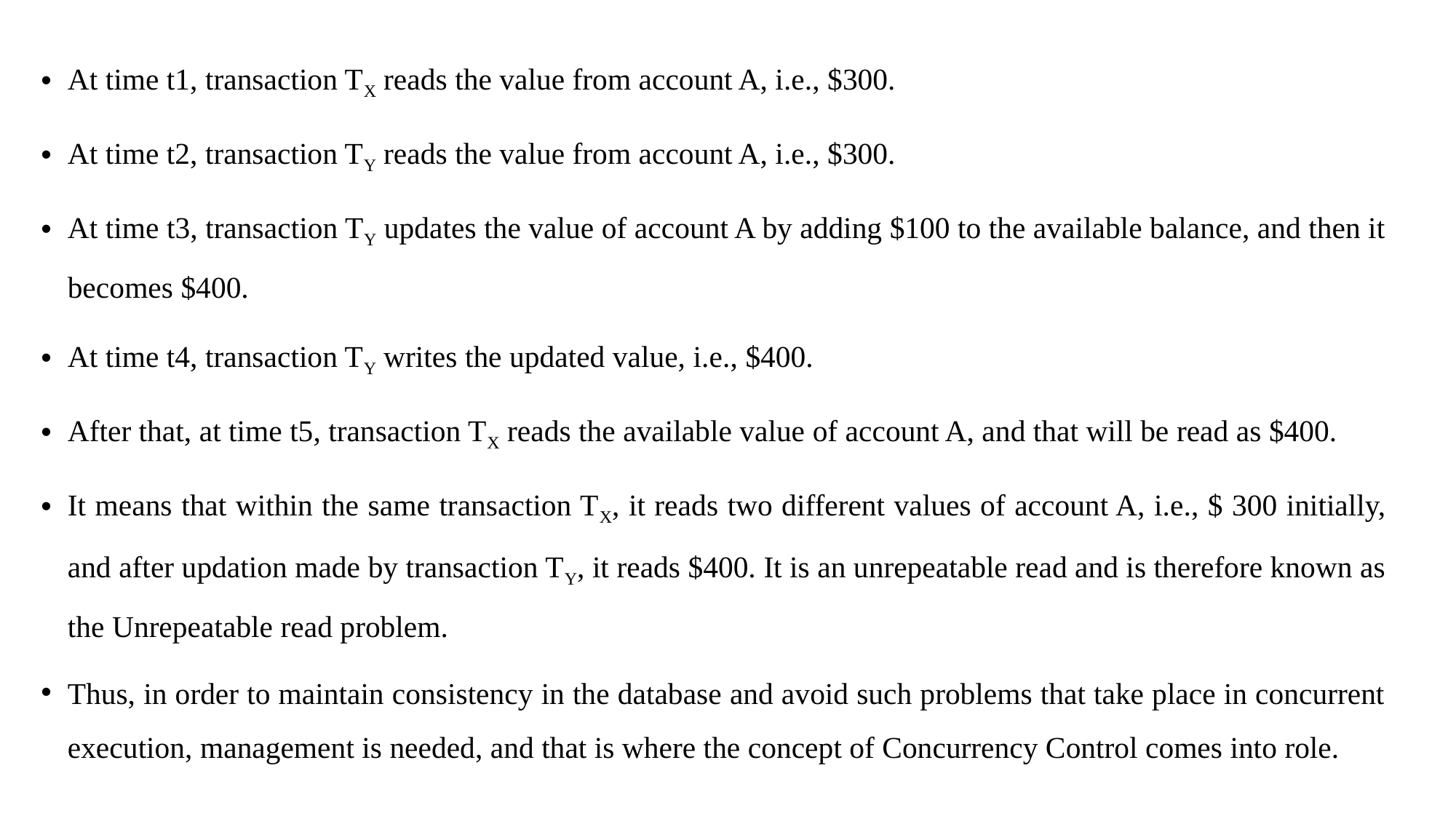

At time t1, transaction TX reads the value from account A, i.e., $300.
At time t2, transaction TY reads the value from account A, i.e., $300.
At time t3, transaction TY updates the value of account A by adding $100 to the available balance, and then it becomes $400.
At time t4, transaction TY writes the updated value, i.e., $400.
After that, at time t5, transaction TX reads the available value of account A, and that will be read as $400.
It means that within the same transaction TX, it reads two different values of account A, i.e., $ 300 initially, and after updation made by transaction TY, it reads $400. It is an unrepeatable read and is therefore known as the Unrepeatable read problem.
Thus, in order to maintain consistency in the database and avoid such problems that take place in concurrent execution, management is needed, and that is where the concept of Concurrency Control comes into role.